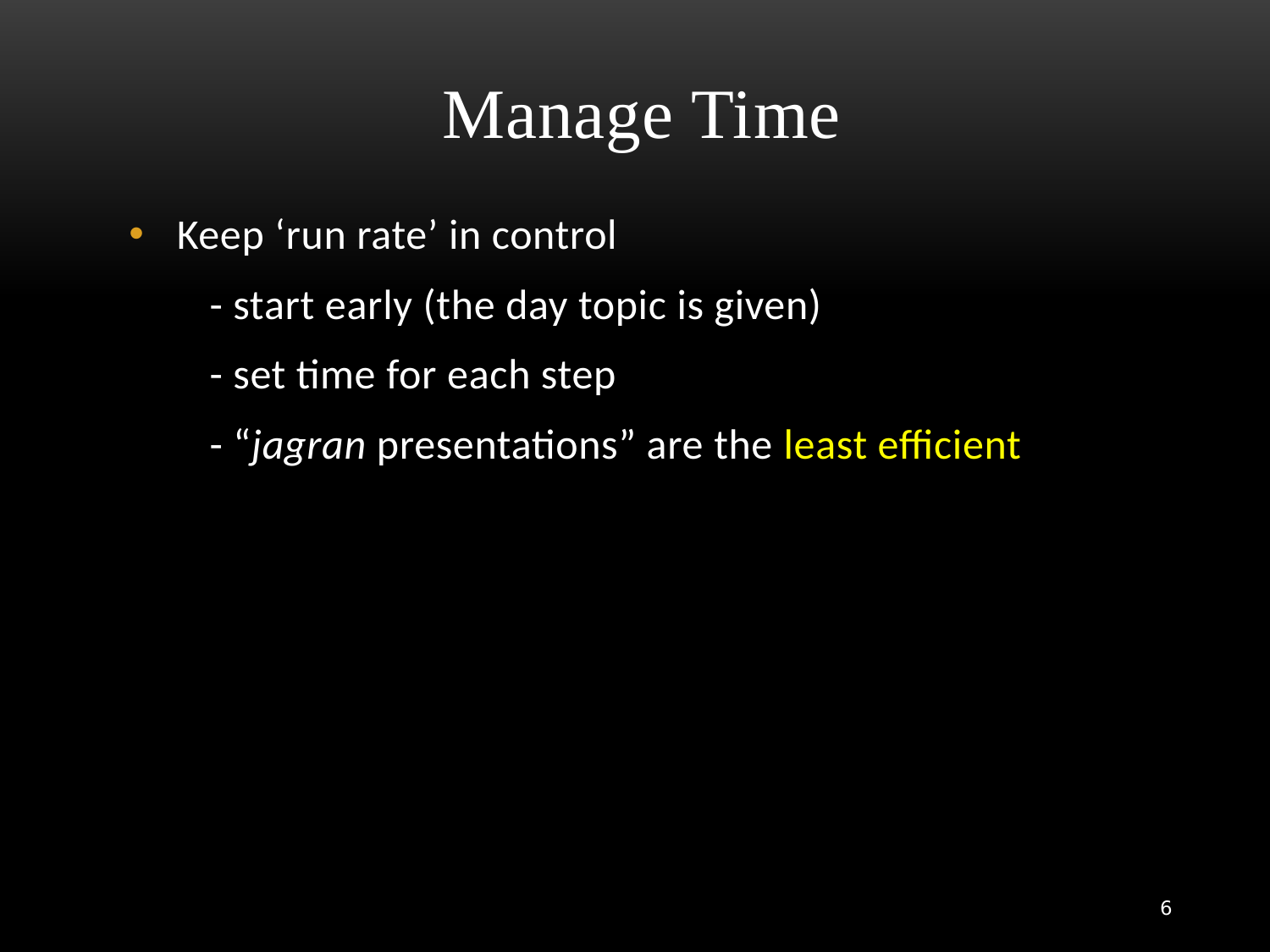

# Manage Time
Keep ‘run rate’ in control
        - start early (the day topic is given)
        - set time for each step
        - “jagran presentations” are the least efficient

6